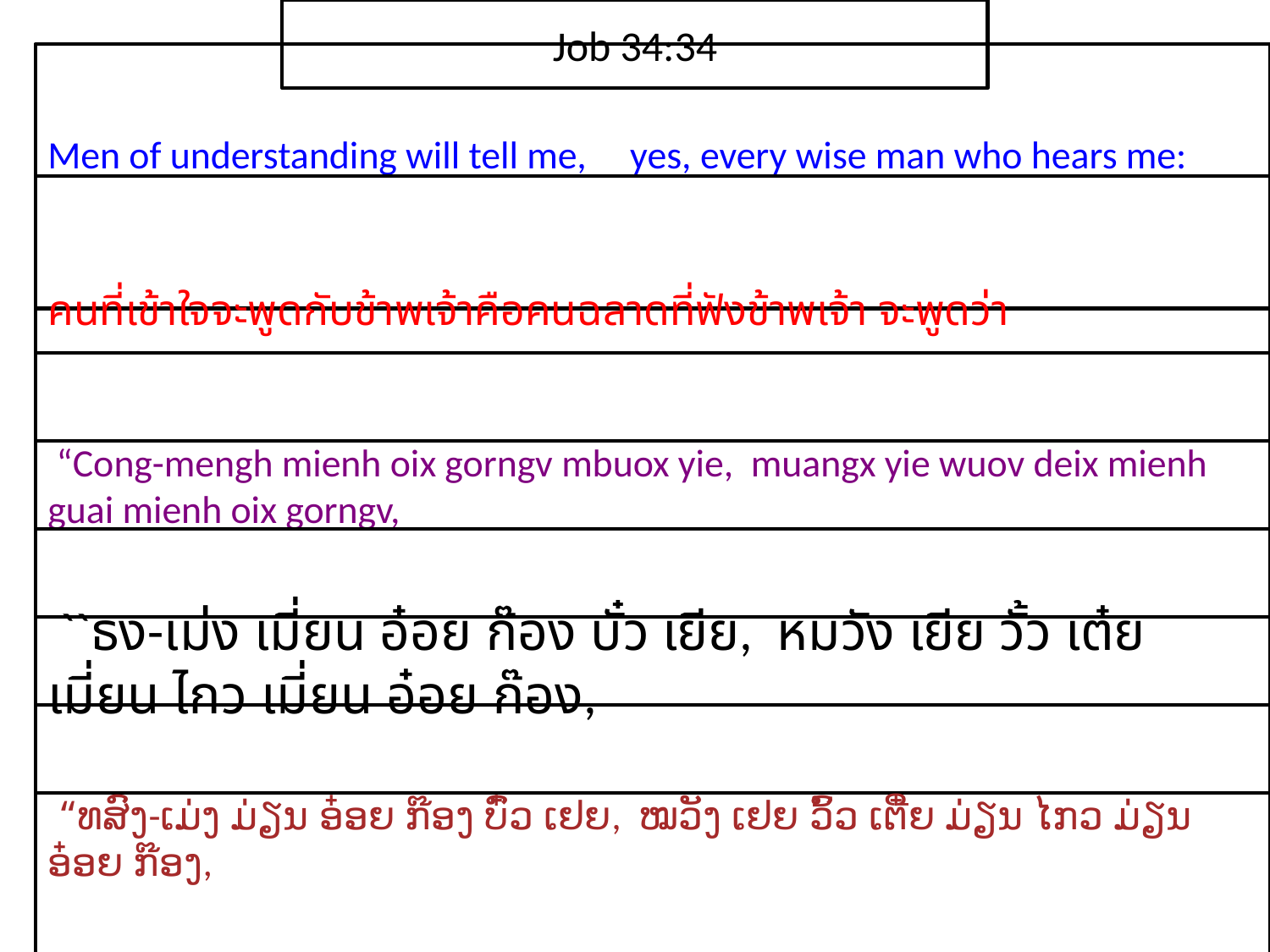

Job 34:34
Men of understanding will tell me,     yes, every wise man who hears me:
คน​ที่​เข้าใจ​จะ​พูด​กับ​ข้าพเจ้าคือ​คน​ฉลาด​ที่​ฟัง​ข้าพเจ้า จะ​พูด​ว่า
 “Cong-mengh mienh oix gorngv mbuox yie,  muangx yie wuov deix mienh guai mienh oix gorngv,
 ``ธง-เม่ง เมี่ยน อ๋อย ก๊อง บั๋ว เยีย,  หมวัง เยีย วั้ว เต๋ย เมี่ยน ไกว เมี่ยน อ๋อย ก๊อง,
 “ທສົງ-ເມ່ງ ມ່ຽນ ອ໋ອຍ ກ໊ອງ ບົ໋ວ ເຢຍ,  ໝວັງ ເຢຍ ວົ້ວ ເຕີ໋ຍ ມ່ຽນ ໄກວ ມ່ຽນ ອ໋ອຍ ກ໊ອງ,